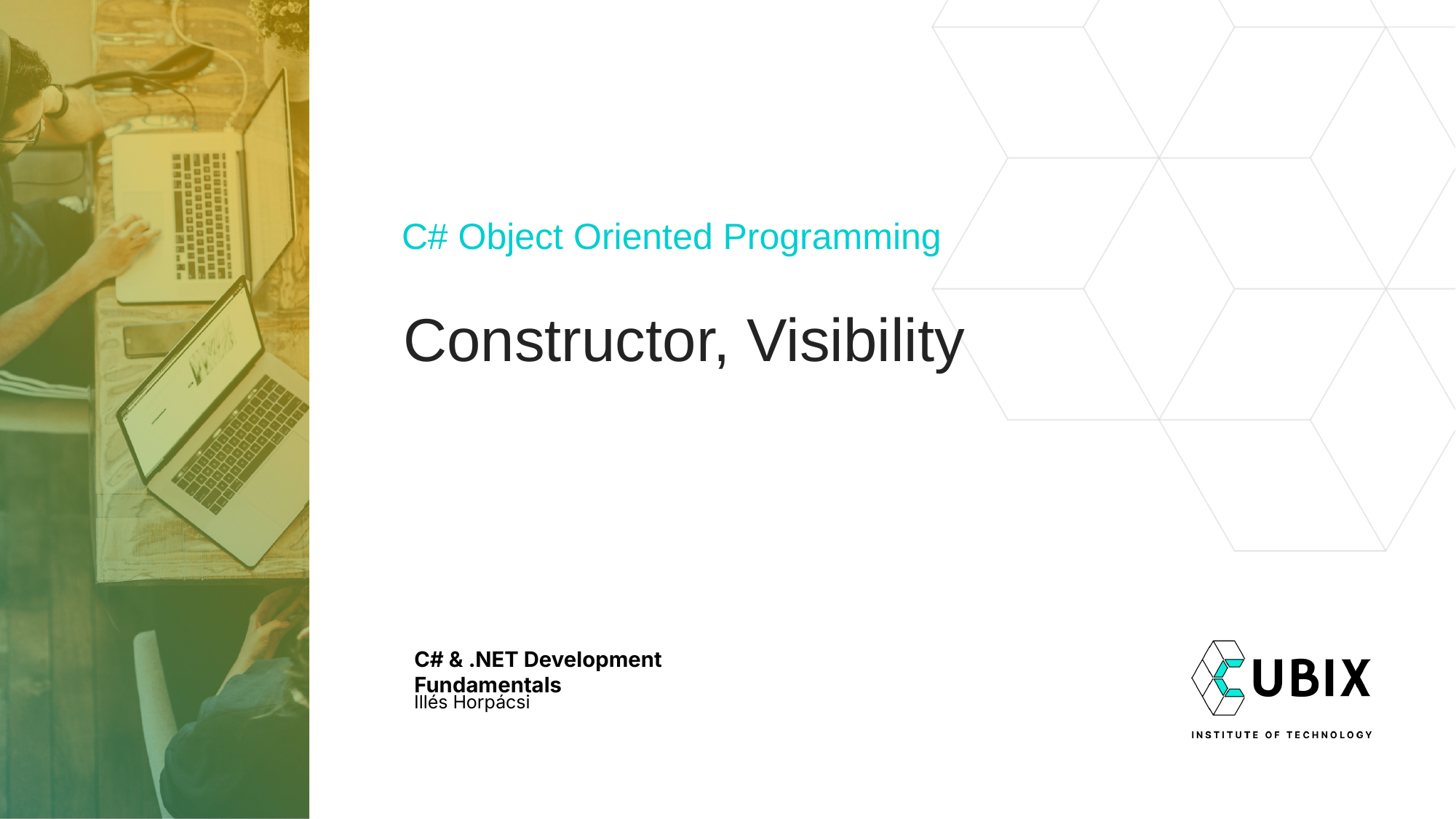

C# Object Oriented Programming
# Constructor, Visibility
C# & .NET Development Fundamentals
Illés Horpácsi